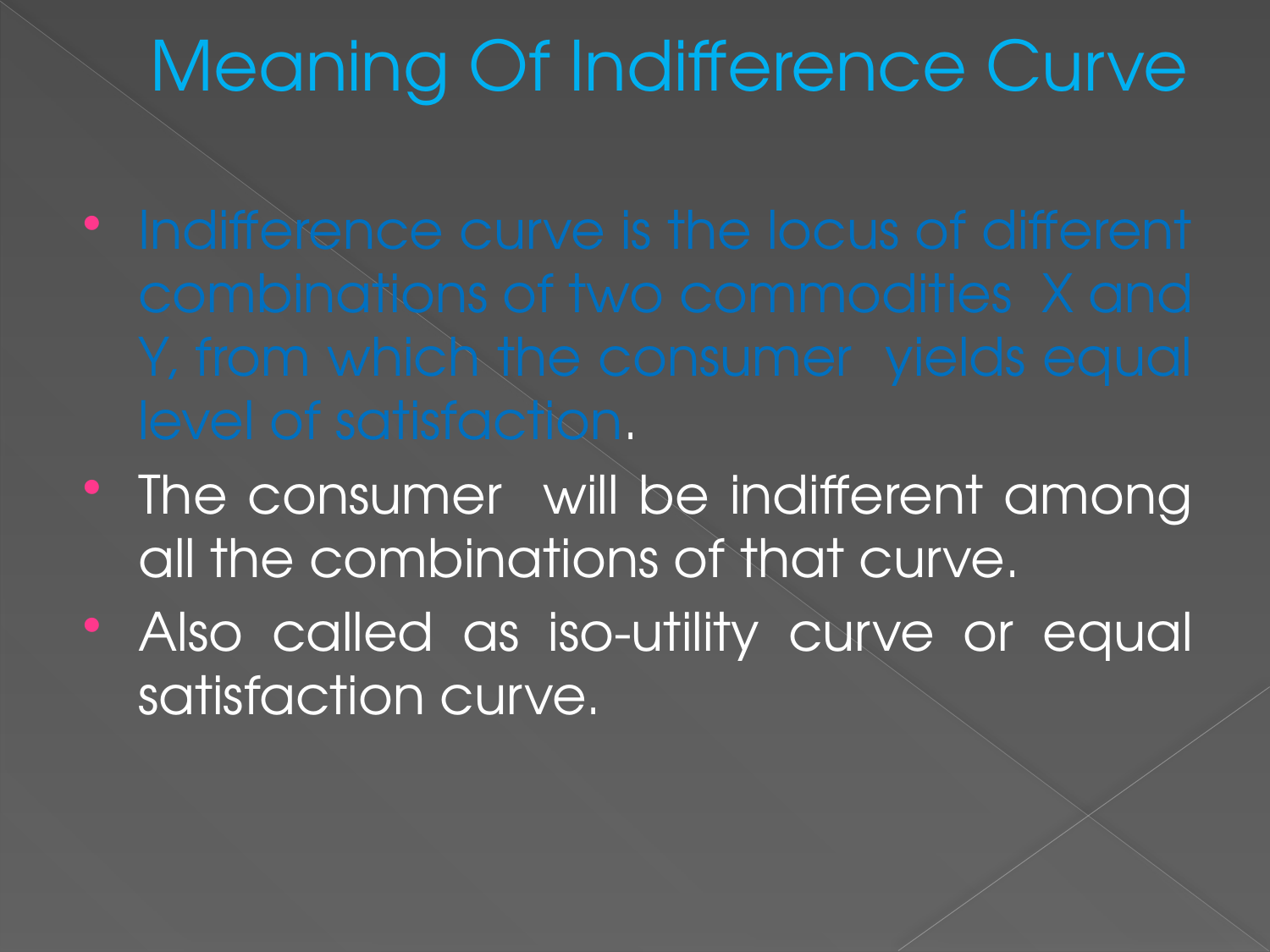

# Meaning Of Indifference Curve
Indifference curve is the locus of different combinations of two commodities  X and Y, from which the consumer  yields equal level of satisfaction.
The consumer  will be indifferent among all the combinations of that curve.
Also called as iso-utility curve or equal satisfaction curve.